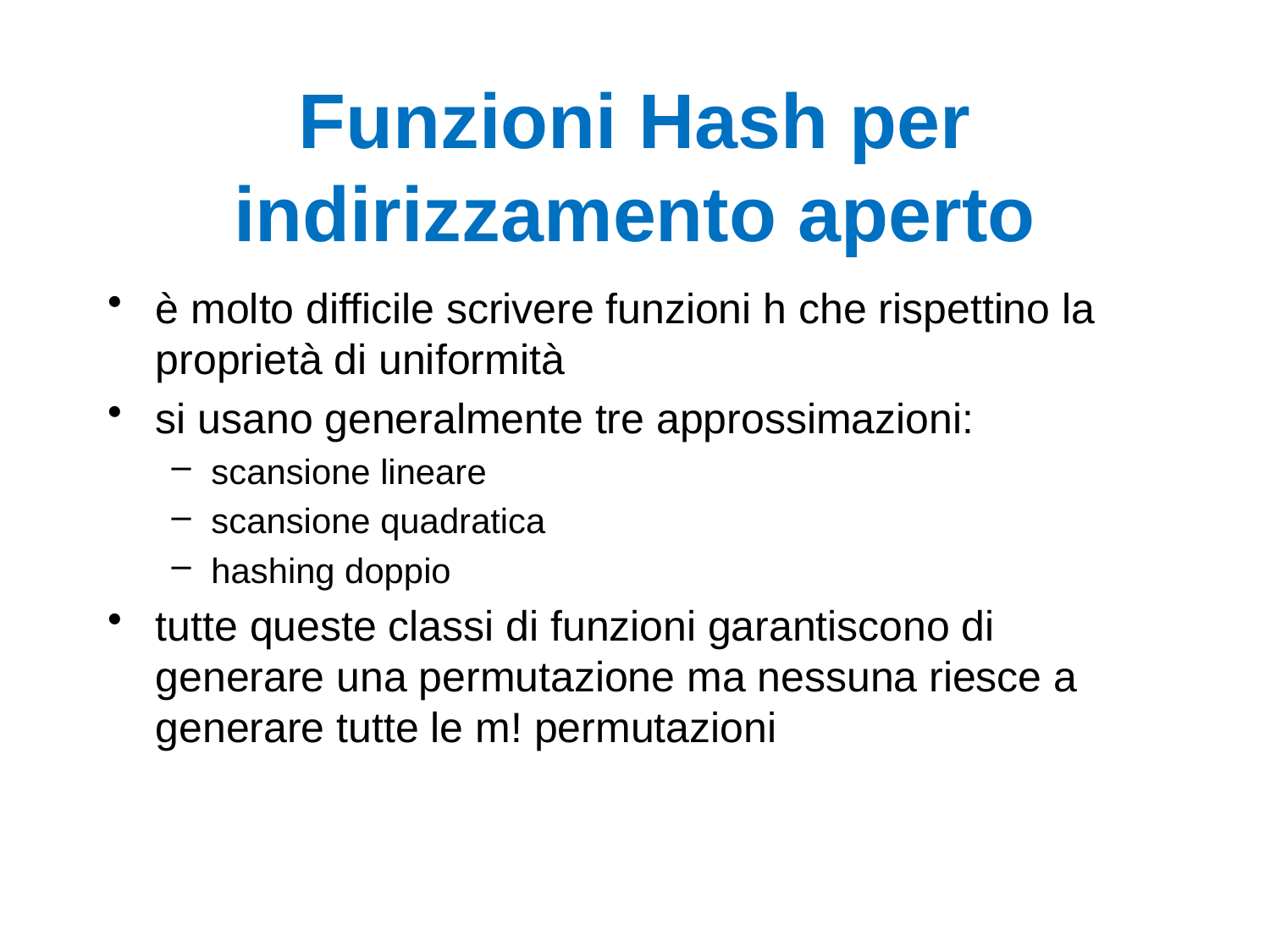

# Funzioni Hash per indirizzamento aperto
è molto difficile scrivere funzioni h che rispettino la proprietà di uniformità
si usano generalmente tre approssimazioni:
scansione lineare
scansione quadratica
hashing doppio
tutte queste classi di funzioni garantiscono di generare una permutazione ma nessuna riesce a generare tutte le m! permutazioni